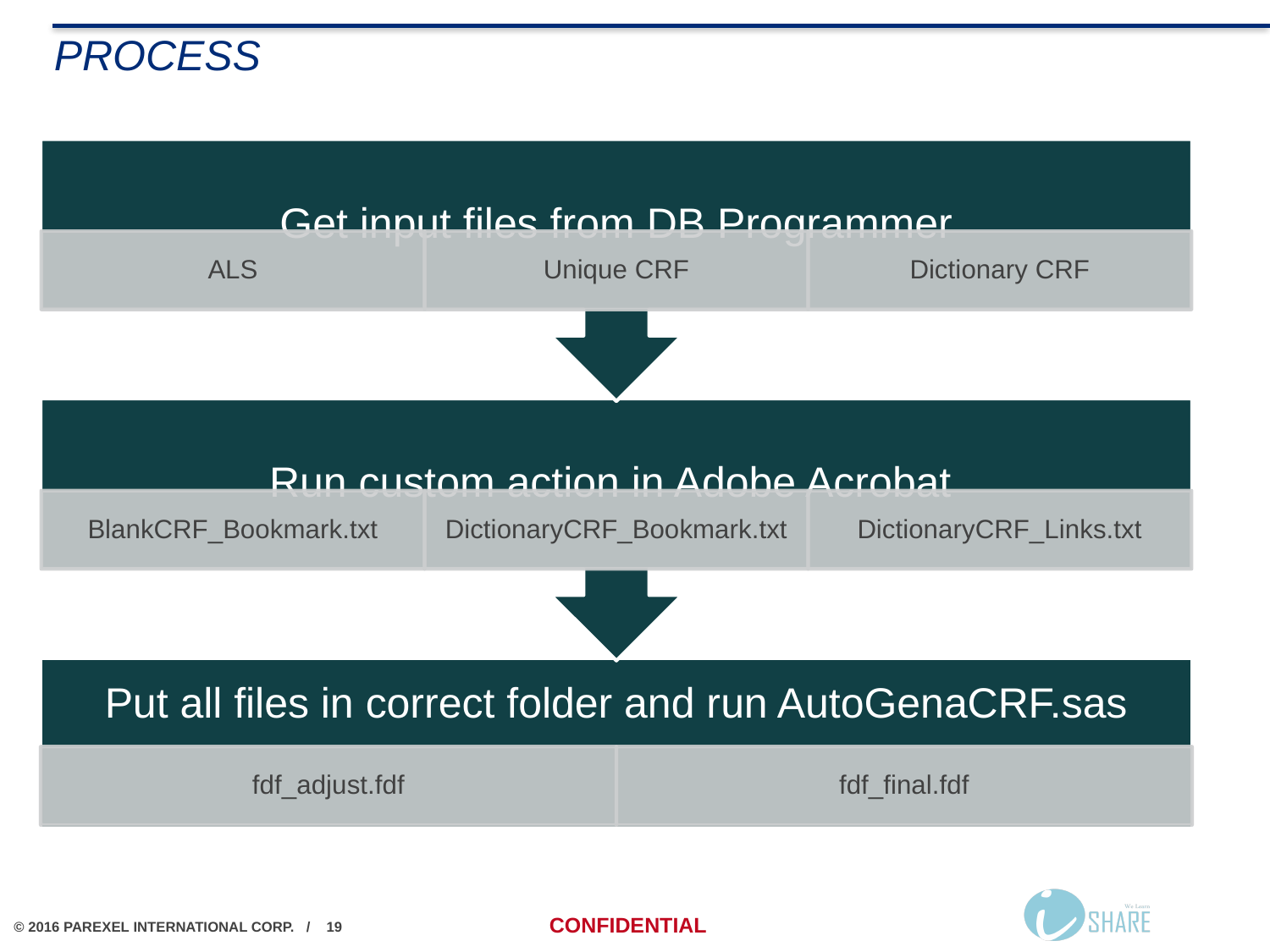

# PROCESS
Put all files in correct folder and run AutoGenaCRF.sas
fdf_adjust.fdf
fdf_final.fdf
Run custom action in Adobe Acrobat
BlankCRF_Bookmark.txt
DictionaryCRF_Bookmark.txt
DictionaryCRF_Links.txt
Get input files from DB Programmer
ALS
Unique CRF
Dictionary CRF